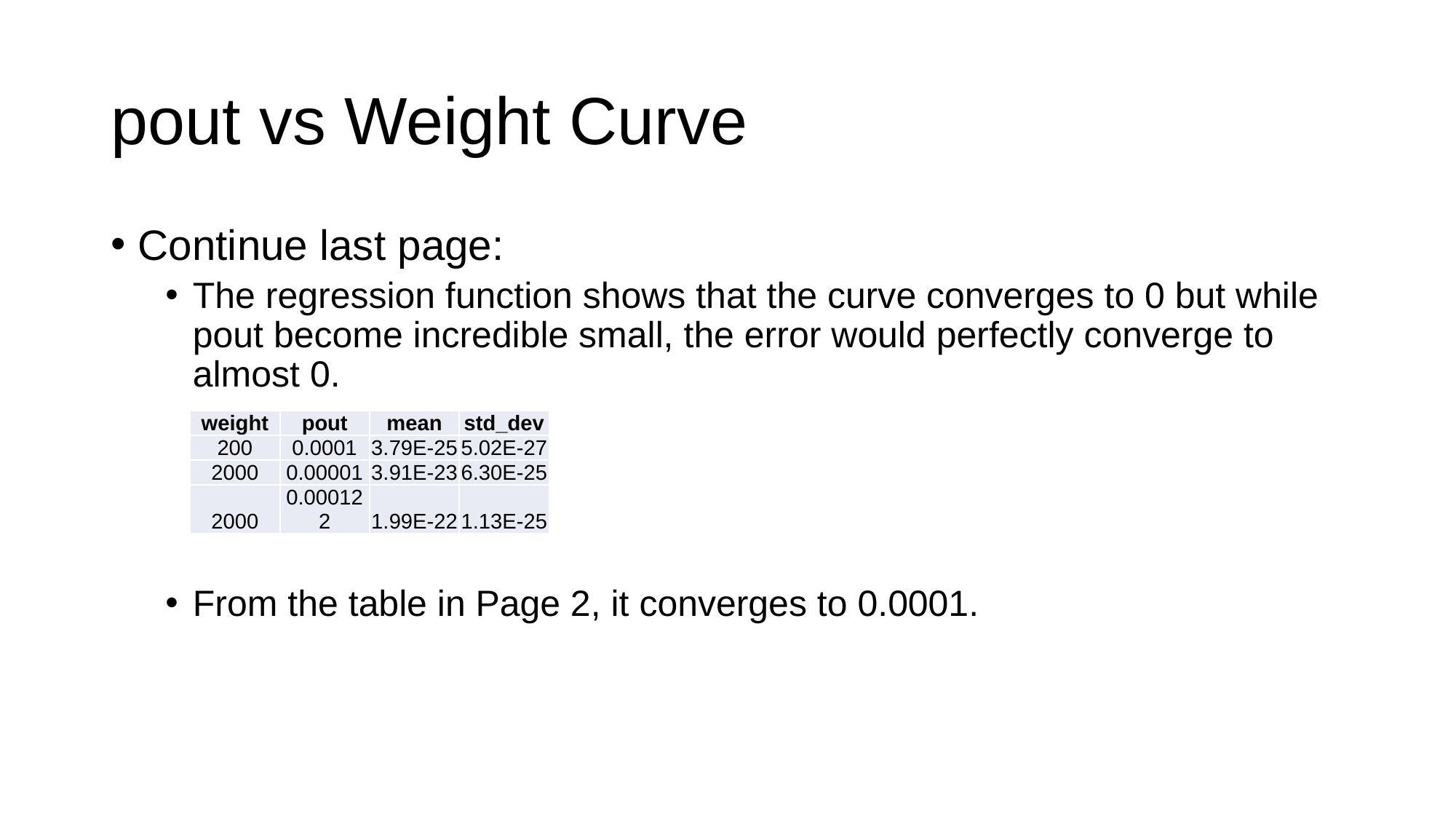

# pout vs Weight Curve
Continue last page:
The regression function shows that the curve converges to 0 but while pout become incredible small, the error would perfectly converge to almost 0.

From the table in Page 2, it converges to 0.0001.

| weight | pout | mean | std\_dev |
| --- | --- | --- | --- |
| 200 | 0.0001 | 3.79E-25 | 5.02E-27 |
| 2000 | 0.00001 | 3.91E-23 | 6.30E-25 |
| 2000 | 0.000122 | 1.99E-22 | 1.13E-25 |